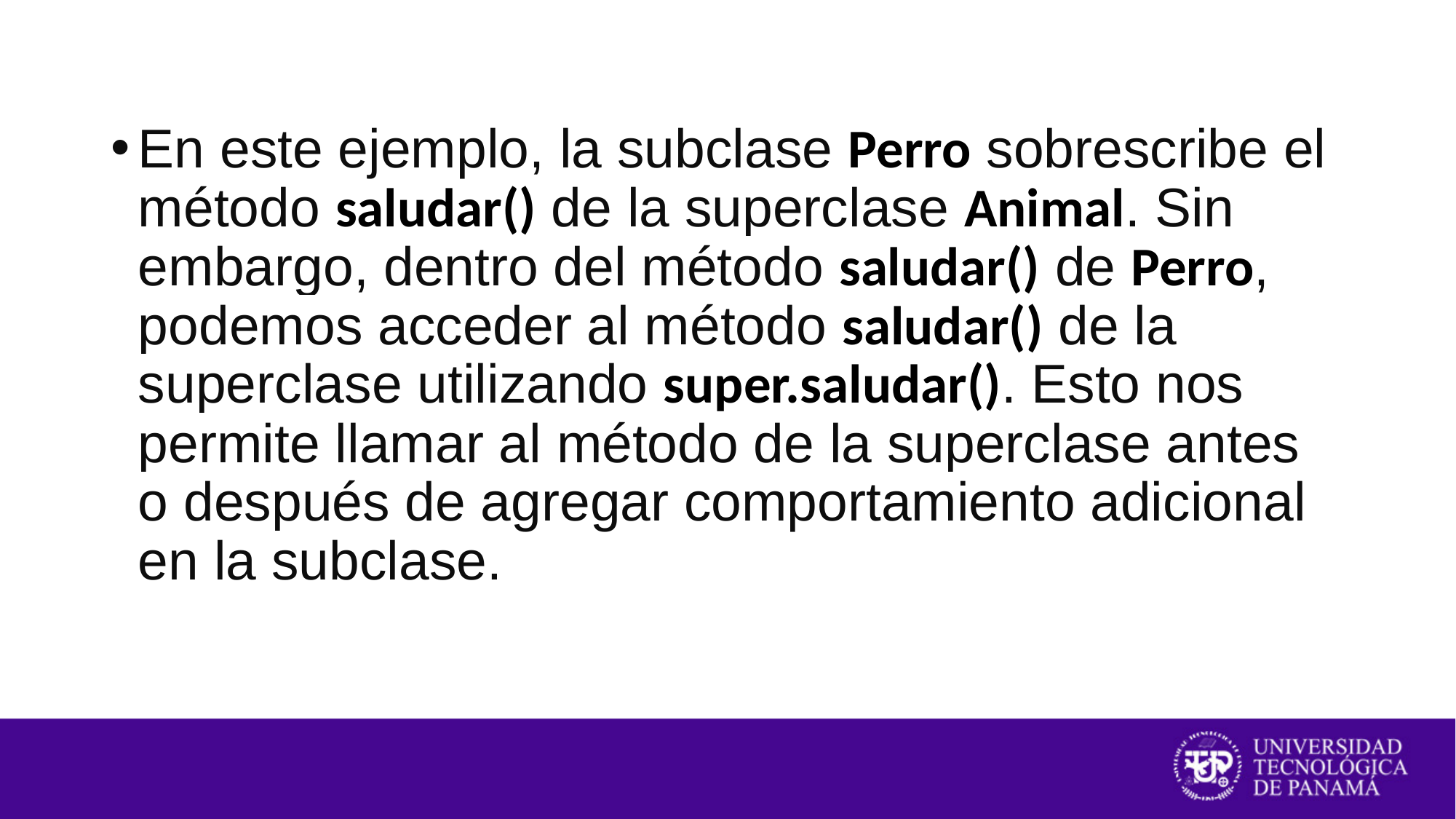

En este ejemplo, la subclase Perro sobrescribe el método saludar() de la superclase Animal. Sin embargo, dentro del método saludar() de Perro, podemos acceder al método saludar() de la superclase utilizando super.saludar(). Esto nos permite llamar al método de la superclase antes o después de agregar comportamiento adicional en la subclase.